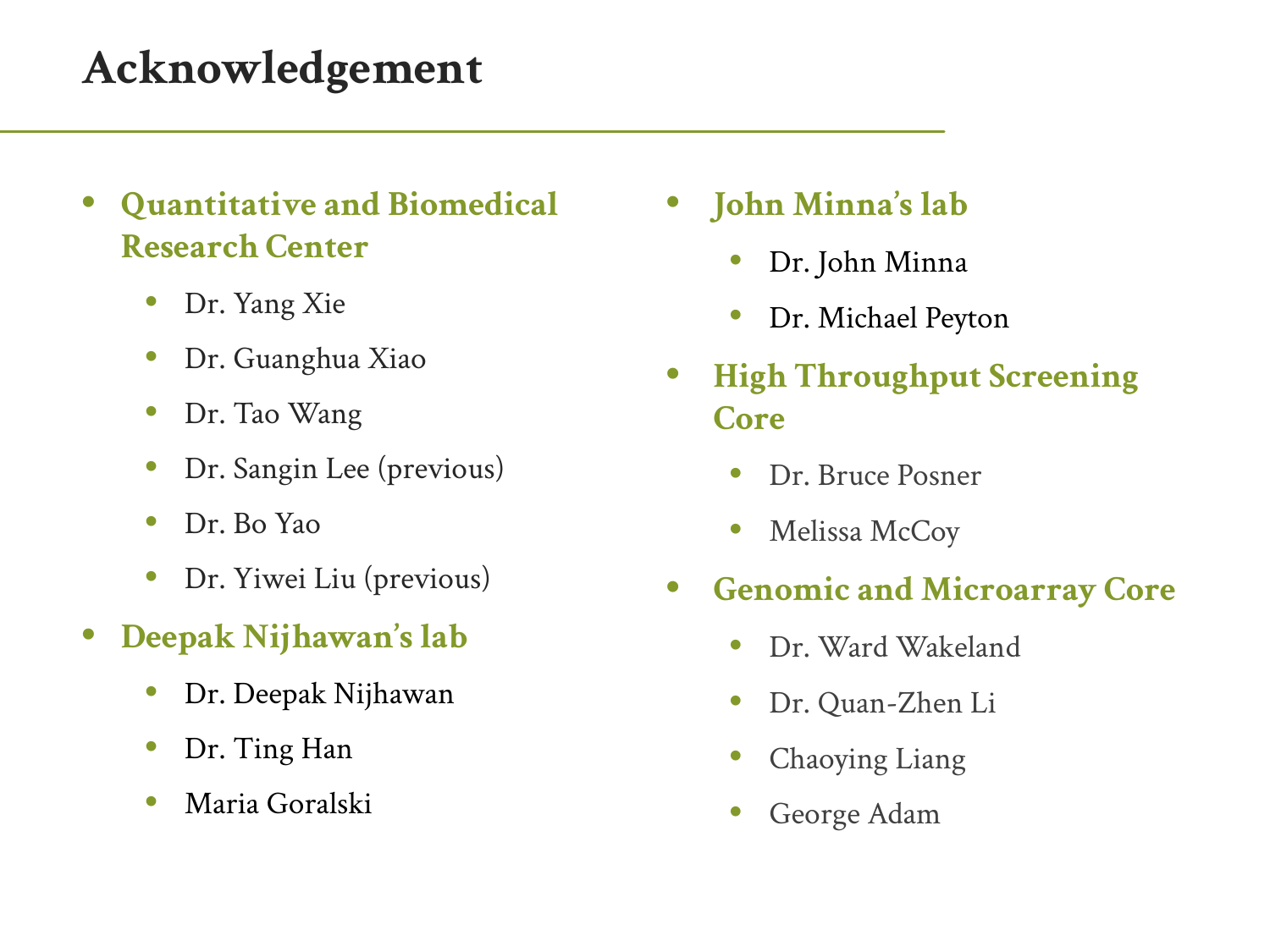

# Acknowledgement
Quantitative and Biomedical Research Center
Dr. Yang Xie
Dr. Guanghua Xiao
Dr. Tao Wang
Dr. Sangin Lee (previous)
Dr. Bo Yao
Dr. Yiwei Liu (previous)
Deepak Nijhawan’s lab
Dr. Deepak Nijhawan
Dr. Ting Han
Maria Goralski

John Minna’s lab
Dr. John Minna
Dr. Michael Peyton
High Throughput Screening Core
Dr. Bruce Posner
Melissa McCoy
Genomic and Microarray Core
Dr. Ward Wakeland
Dr. Quan-Zhen Li
Chaoying Liang
George Adam